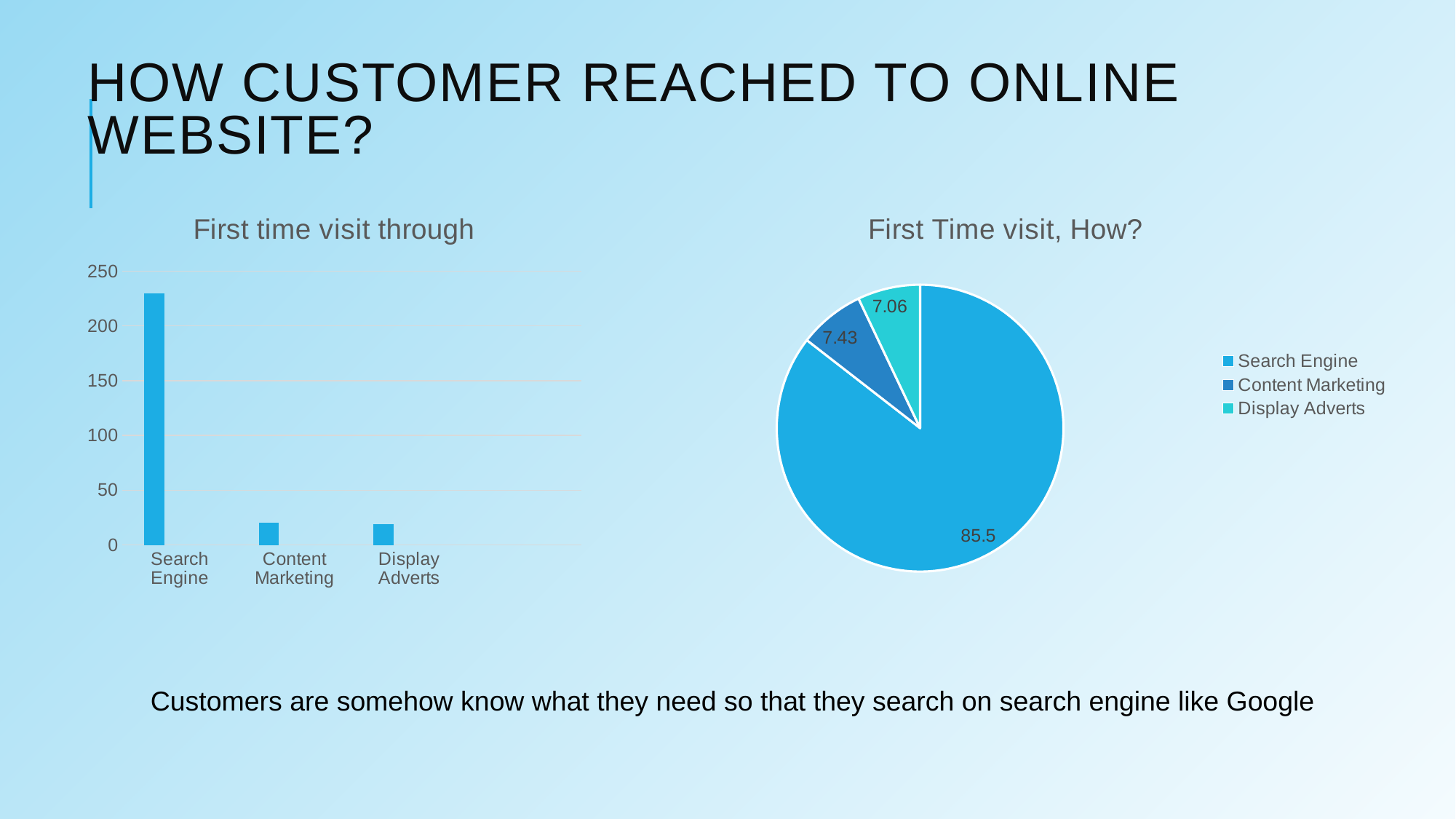

How Customer reached to online website?

### Chart: First time visit through

| Category | Series 1 | Column1 | Column2 |
|---|---|---|---|
| Search Engine | 230.0 | None | None |
| Content Marketing | 20.0 | None | None |
| Display Adverts | 19.0 | None | None |

### Chart: First Time visit, How?

| Category | Sales |
|---|---|
| Search Engine | 85.5 |
| Content Marketing | 7.43 |
| Display Adverts | 7.06 |
Customers are somehow know what they need so that they search on search engine like Google